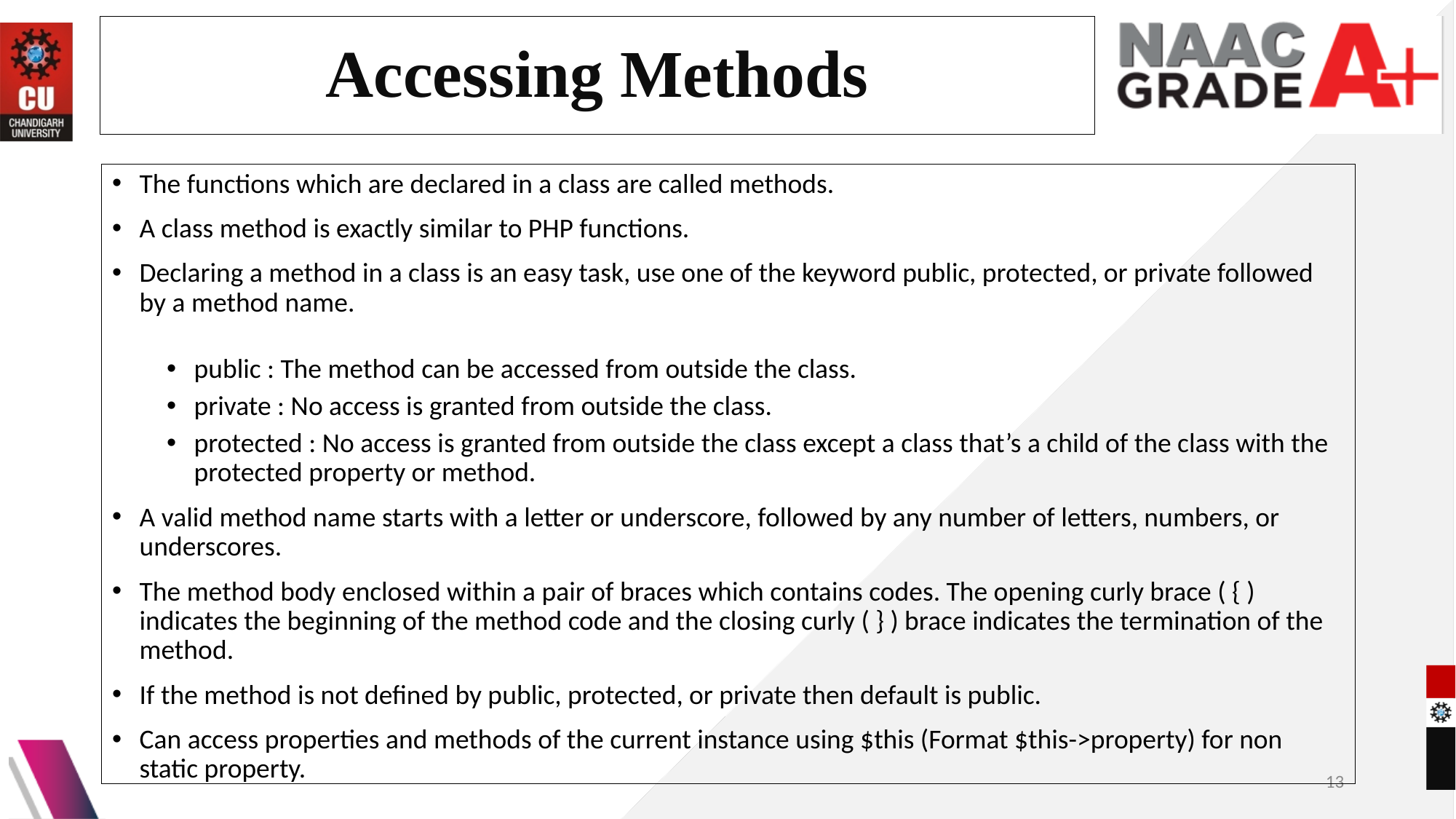

# Accessing Methods
The functions which are declared in a class are called methods.
A class method is exactly similar to PHP functions.
Declaring a method in a class is an easy task, use one of the keyword public, protected, or private followed by a method name.
public : The method can be accessed from outside the class.
private : No access is granted from outside the class.
protected : No access is granted from outside the class except a class that’s a child of the class with the protected property or method.
A valid method name starts with a letter or underscore, followed by any number of letters, numbers, or underscores.
The method body enclosed within a pair of braces which contains codes. The opening curly brace ( { ) indicates the beginning of the method code and the closing curly ( } ) brace indicates the termination of the method.
If the method is not defined by public, protected, or private then default is public.
Can access properties and methods of the current instance using $this (Format $this->property) for non static property.
13